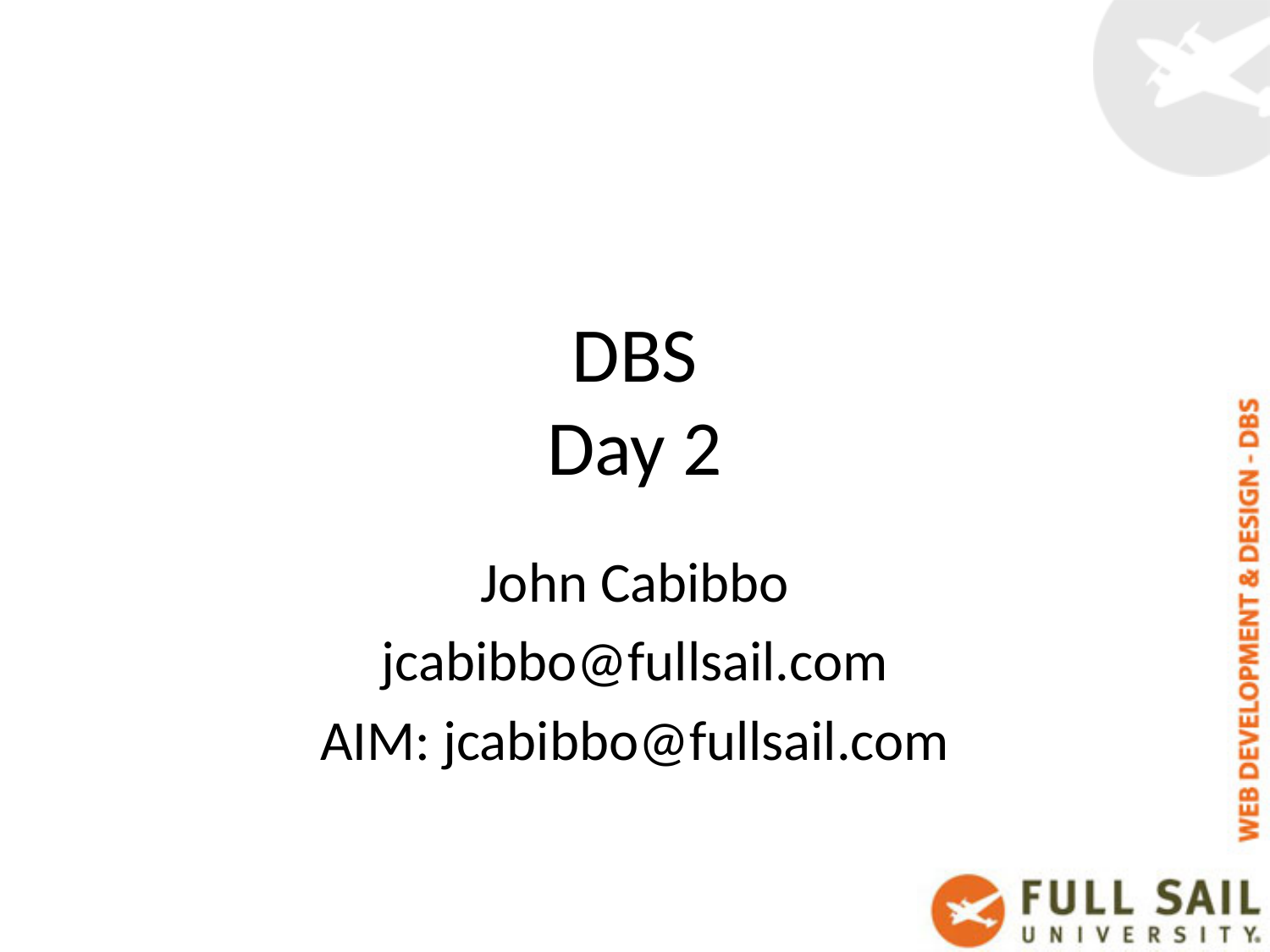

# DBS Day 2
John Cabibbo
jcabibbo@fullsail.com
AIM: jcabibbo@fullsail.com